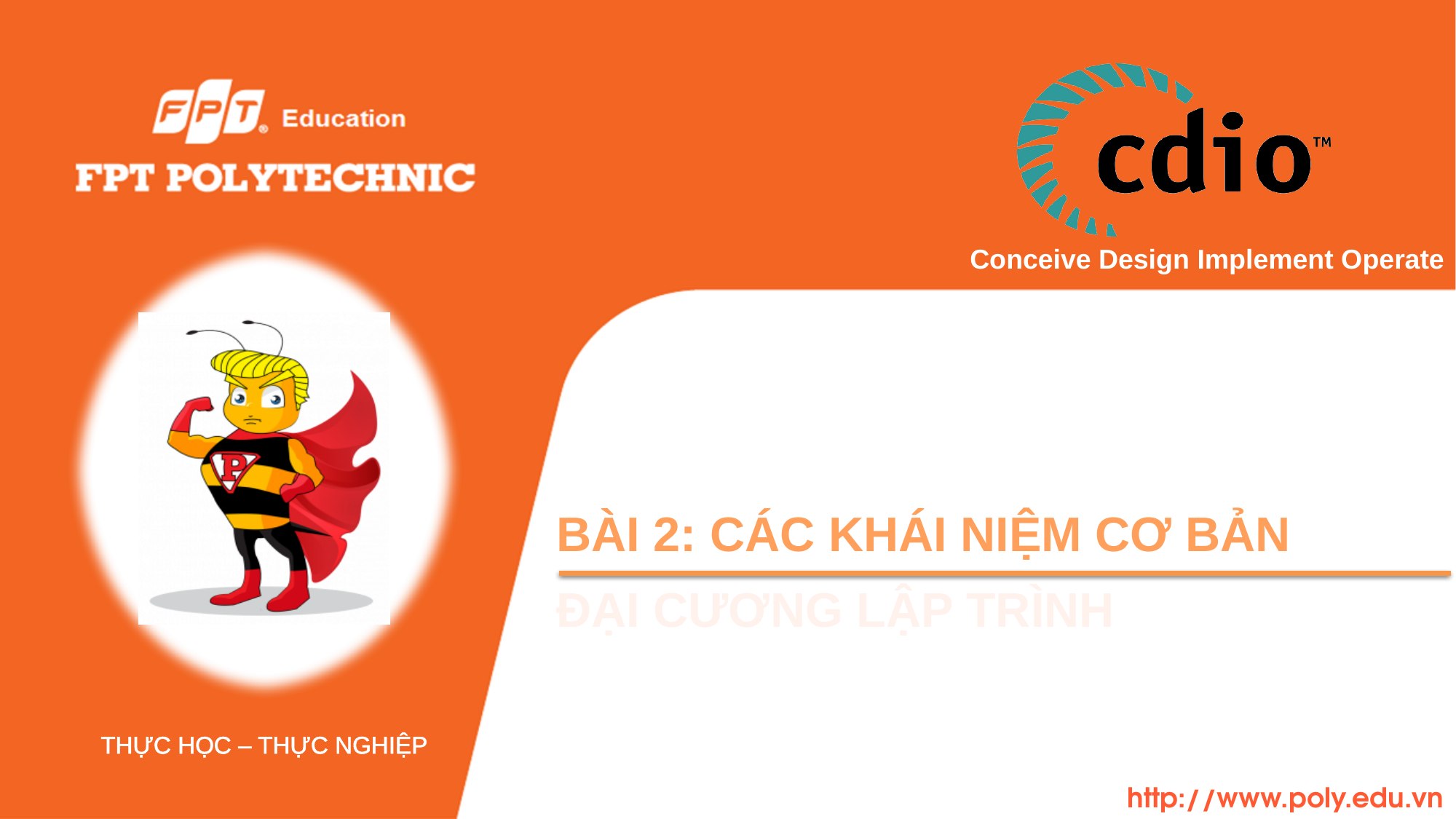

# Bài 2: các khái niệm cơ bản
Đại cương lập trình